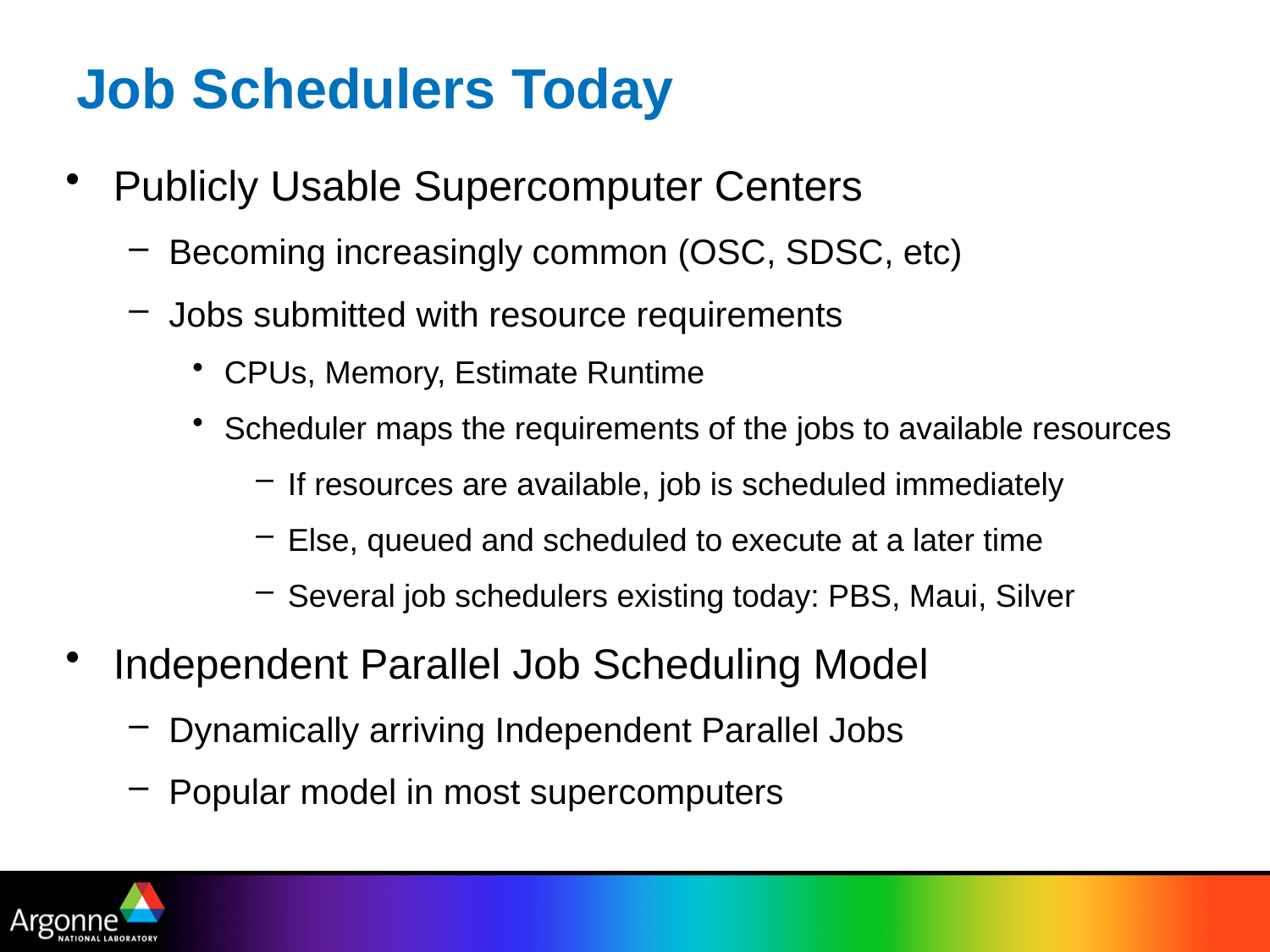

# Job Schedulers Today
Publicly Usable Supercomputer Centers
Becoming increasingly common (OSC, SDSC, etc)
Jobs submitted with resource requirements
CPUs, Memory, Estimate Runtime
Scheduler maps the requirements of the jobs to available resources
If resources are available, job is scheduled immediately
Else, queued and scheduled to execute at a later time
Several job schedulers existing today: PBS, Maui, Silver
Independent Parallel Job Scheduling Model
Dynamically arriving Independent Parallel Jobs
Popular model in most supercomputers